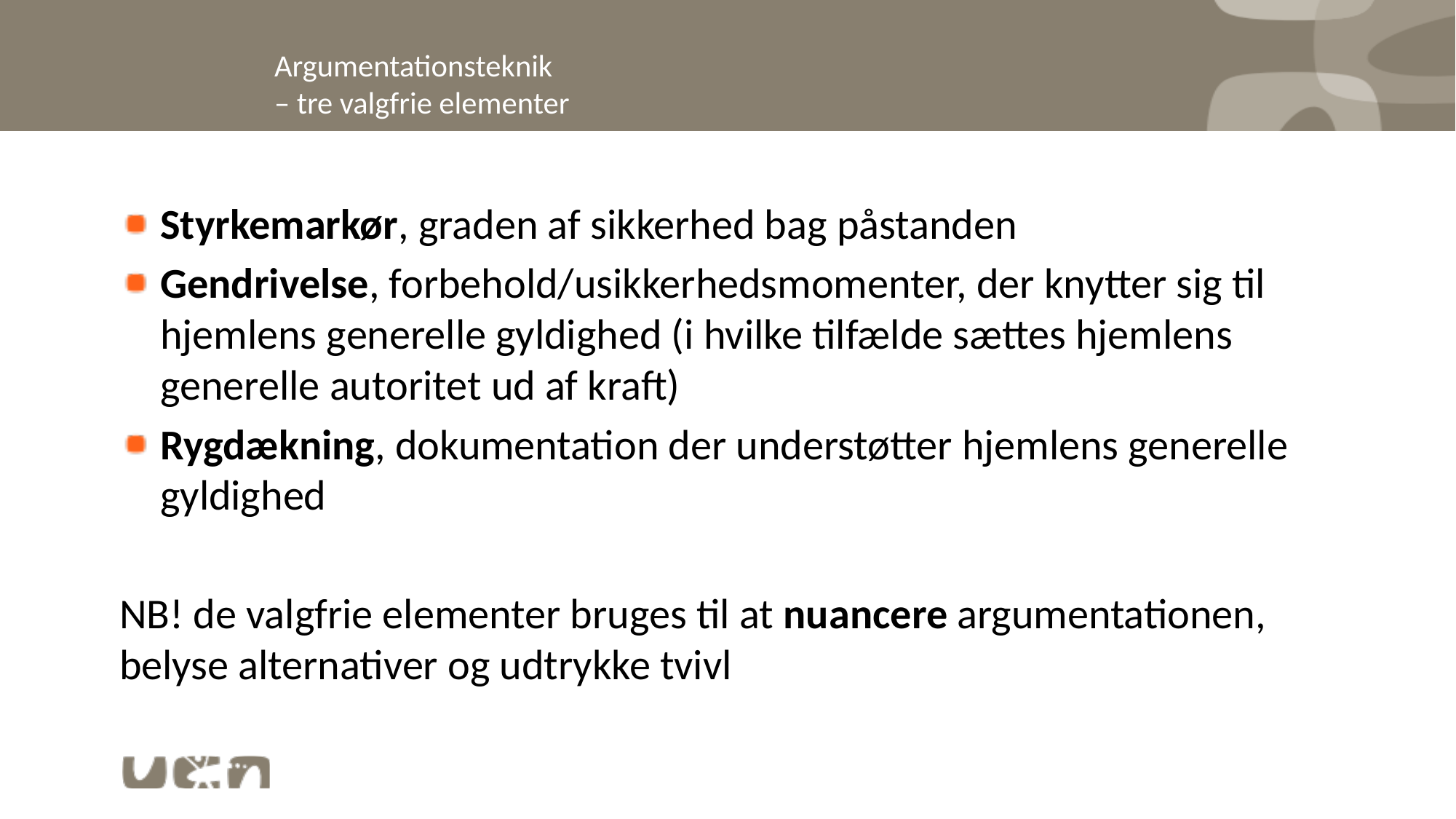

# Argumentationsteknik – tre valgfrie elementer
Styrkemarkør, graden af sikkerhed bag påstanden
Gendrivelse, forbehold/usikkerhedsmomenter, der knytter sig til hjemlens generelle gyldighed (i hvilke tilfælde sættes hjemlens generelle autoritet ud af kraft)
Rygdækning, dokumentation der understøtter hjemlens generelle gyldighed

NB! de valgfrie elementer bruges til at nuancere argumentationen, belyse alternativer og udtrykke tvivl